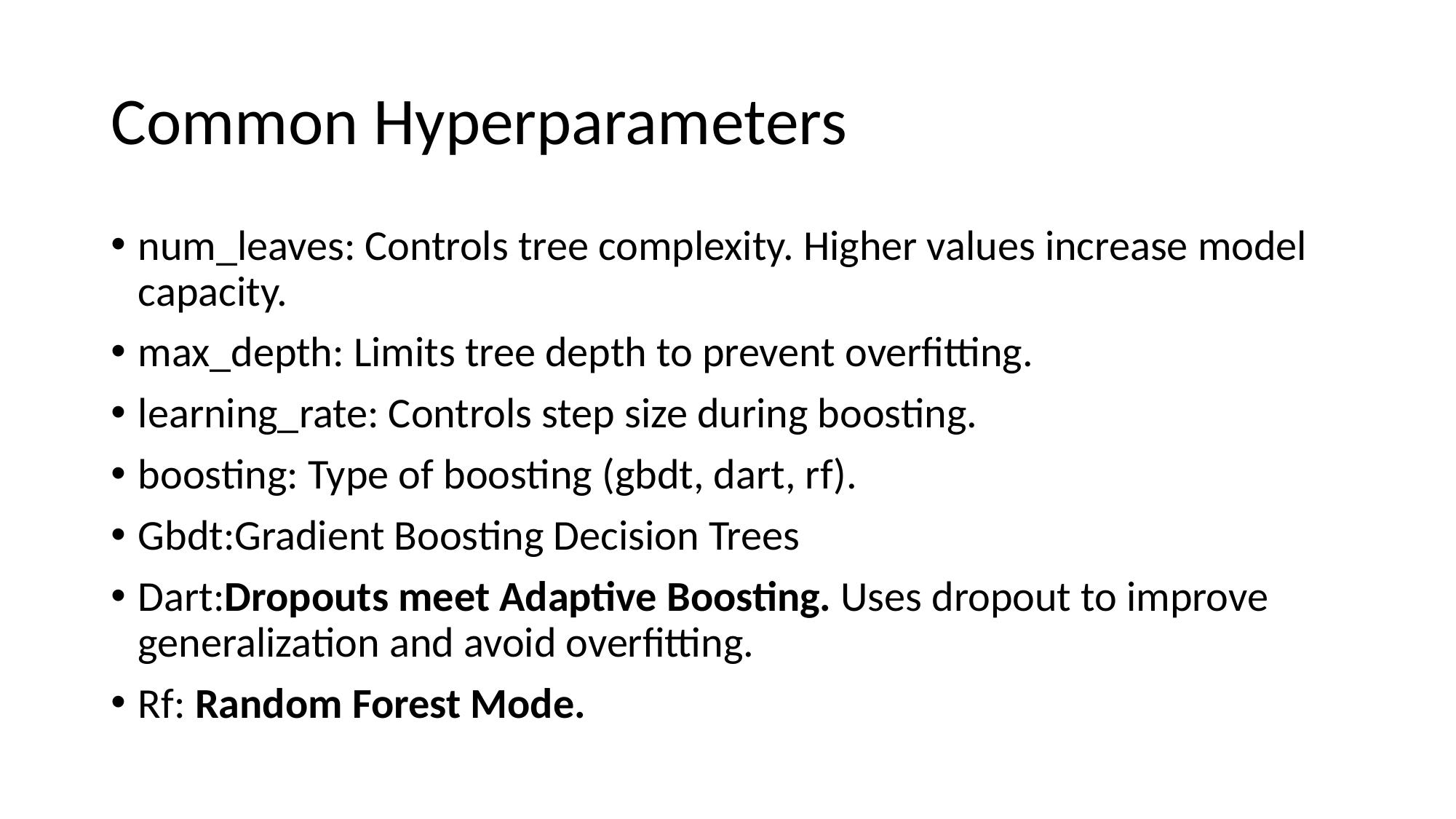

# Common Hyperparameters
num_leaves: Controls tree complexity. Higher values increase model capacity.
max_depth: Limits tree depth to prevent overfitting.
learning_rate: Controls step size during boosting.
boosting: Type of boosting (gbdt, dart, rf).
Gbdt:Gradient Boosting Decision Trees
Dart:Dropouts meet Adaptive Boosting. Uses dropout to improve generalization and avoid overfitting.
Rf: Random Forest Mode.